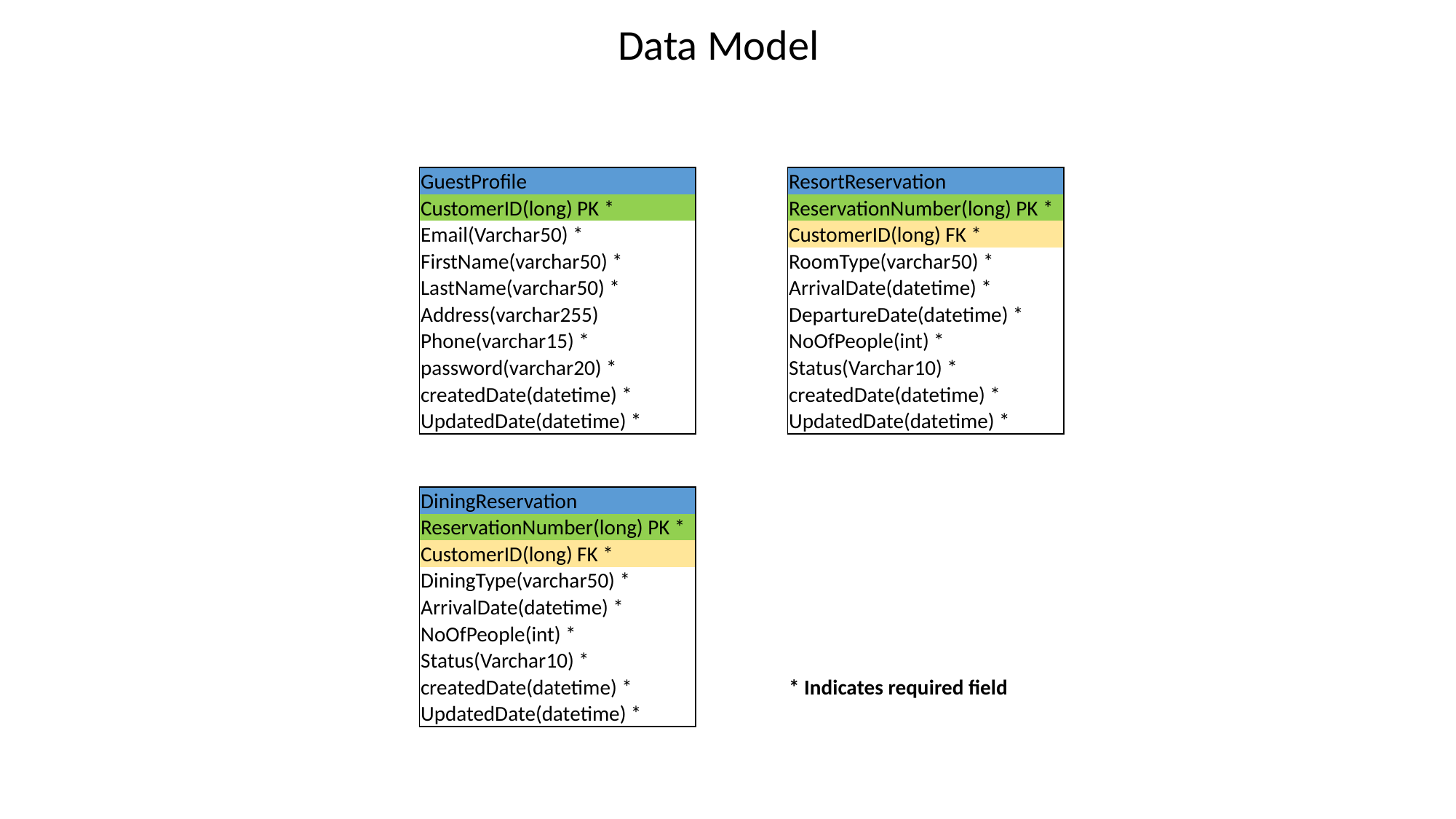

Data Model
|  |  |  |  |  |
| --- | --- | --- | --- | --- |
|  | GuestProfile |  | ResortReservation |  |
|  | CustomerID(long) PK \* |  | ReservationNumber(long) PK \* |  |
|  | Email(Varchar50) \* |  | CustomerID(long) FK \* |  |
|  | FirstName(varchar50) \* |  | RoomType(varchar50) \* |  |
|  | LastName(varchar50) \* |  | ArrivalDate(datetime) \* |  |
|  | Address(varchar255) |  | DepartureDate(datetime) \* |  |
|  | Phone(varchar15) \* |  | NoOfPeople(int) \* |  |
|  | password(varchar20) \* |  | Status(Varchar10) \* |  |
|  | createdDate(datetime) \* |  | createdDate(datetime) \* |  |
|  | UpdatedDate(datetime) \* |  | UpdatedDate(datetime) \* |  |
|  |  |  |  |  |
|  |  |  |  |  |
|  | DiningReservation |  |  |  |
|  | ReservationNumber(long) PK \* |  |  |  |
|  | CustomerID(long) FK \* |  |  |  |
|  | DiningType(varchar50) \* |  |  |  |
|  | ArrivalDate(datetime) \* |  |  |  |
|  | NoOfPeople(int) \* |  |  |  |
|  | Status(Varchar10) \* |  |  |  |
|  | createdDate(datetime) \* |  | \* Indicates required field |  |
|  | UpdatedDate(datetime) \* |  |  |  |
|  |  |  |  |  |